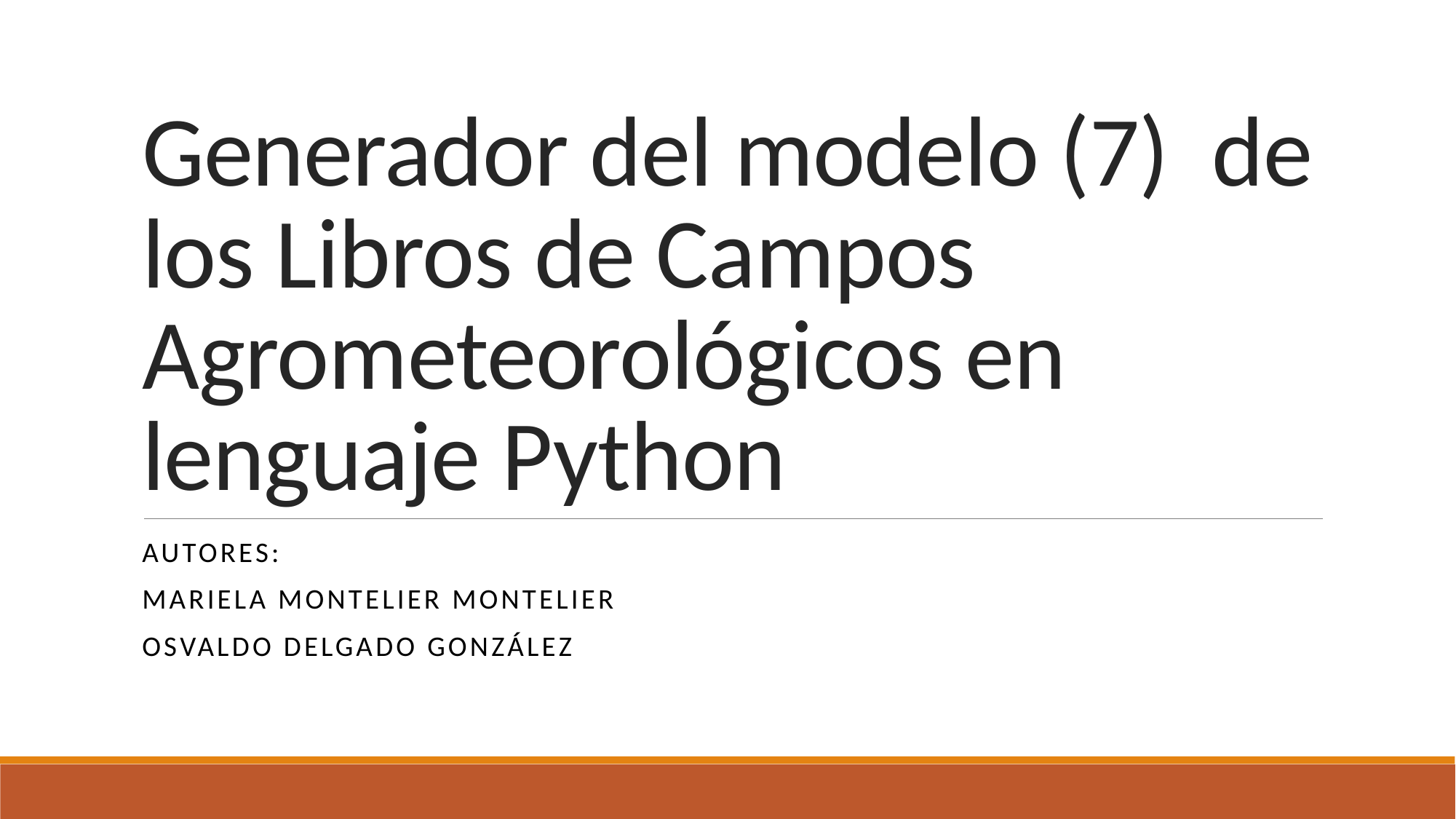

# Generador del modelo (7)  de los Libros de Campos Agrometeorológicos en lenguaje Python
Autores:
Mariela Montelier Montelier
Osvaldo Delgado González